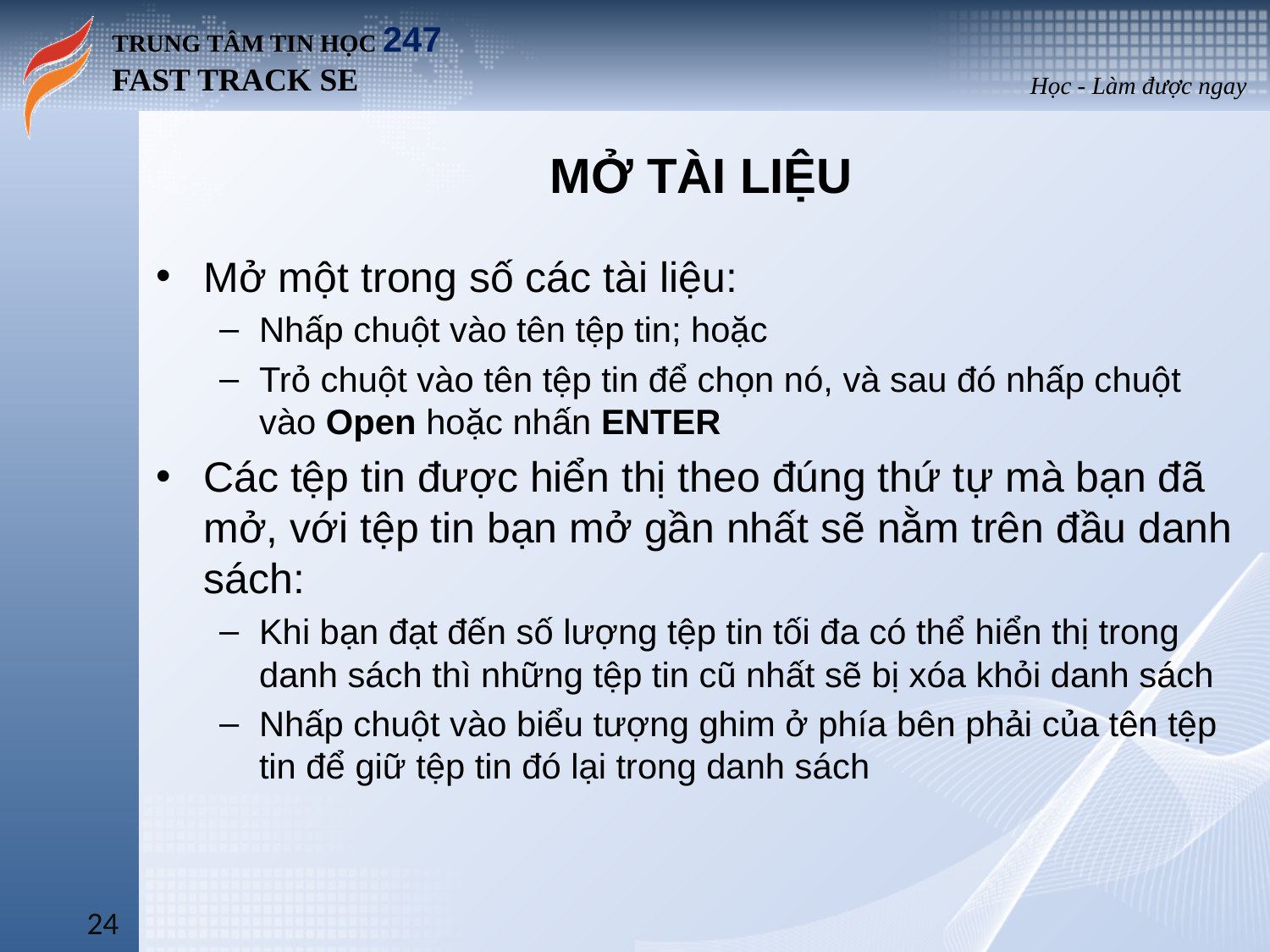

# Mở tài liệu
Mở một trong số các tài liệu:
Nhấp chuột vào tên tệp tin; hoặc
Trỏ chuột vào tên tệp tin để chọn nó, và sau đó nhấp chuột vào Open hoặc nhấn ENTER
Các tệp tin được hiển thị theo đúng thứ tự mà bạn đã mở, với tệp tin bạn mở gần nhất sẽ nằm trên đầu danh sách:
Khi bạn đạt đến số lượng tệp tin tối đa có thể hiển thị trong danh sách thì những tệp tin cũ nhất sẽ bị xóa khỏi danh sách
Nhấp chuột vào biểu tượng ghim ở phía bên phải của tên tệp tin để giữ tệp tin đó lại trong danh sách